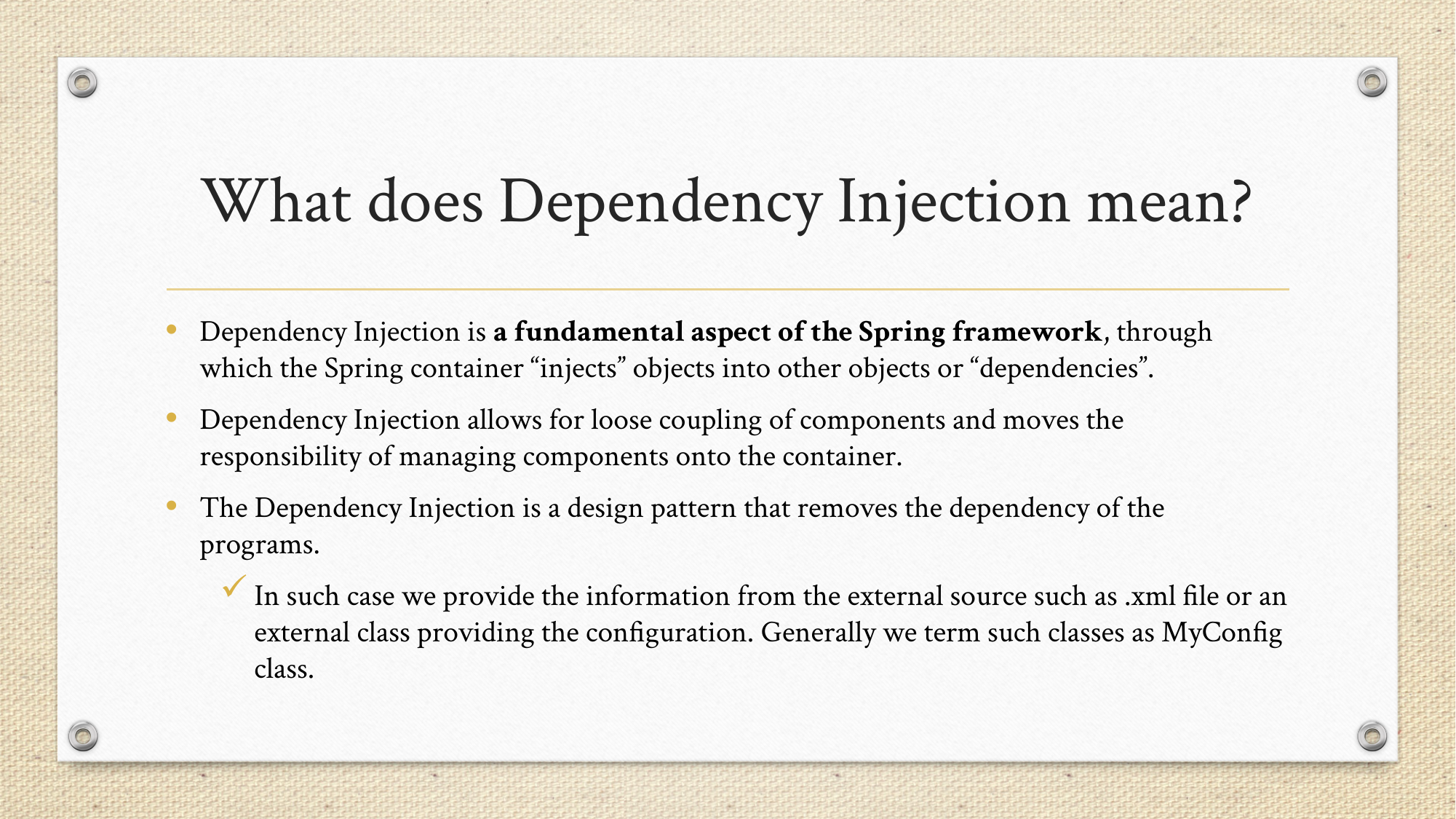

# What does Dependency Injection mean?
Dependency Injection is a fundamental aspect of the Spring framework, through which the Spring container “injects” objects into other objects or “dependencies”.
Dependency Injection allows for loose coupling of components and moves the responsibility of managing components onto the container.
The Dependency Injection is a design pattern that removes the dependency of the programs.
In such case we provide the information from the external source such as .xml file or an external class providing the configuration. Generally we term such classes as MyConfig class.